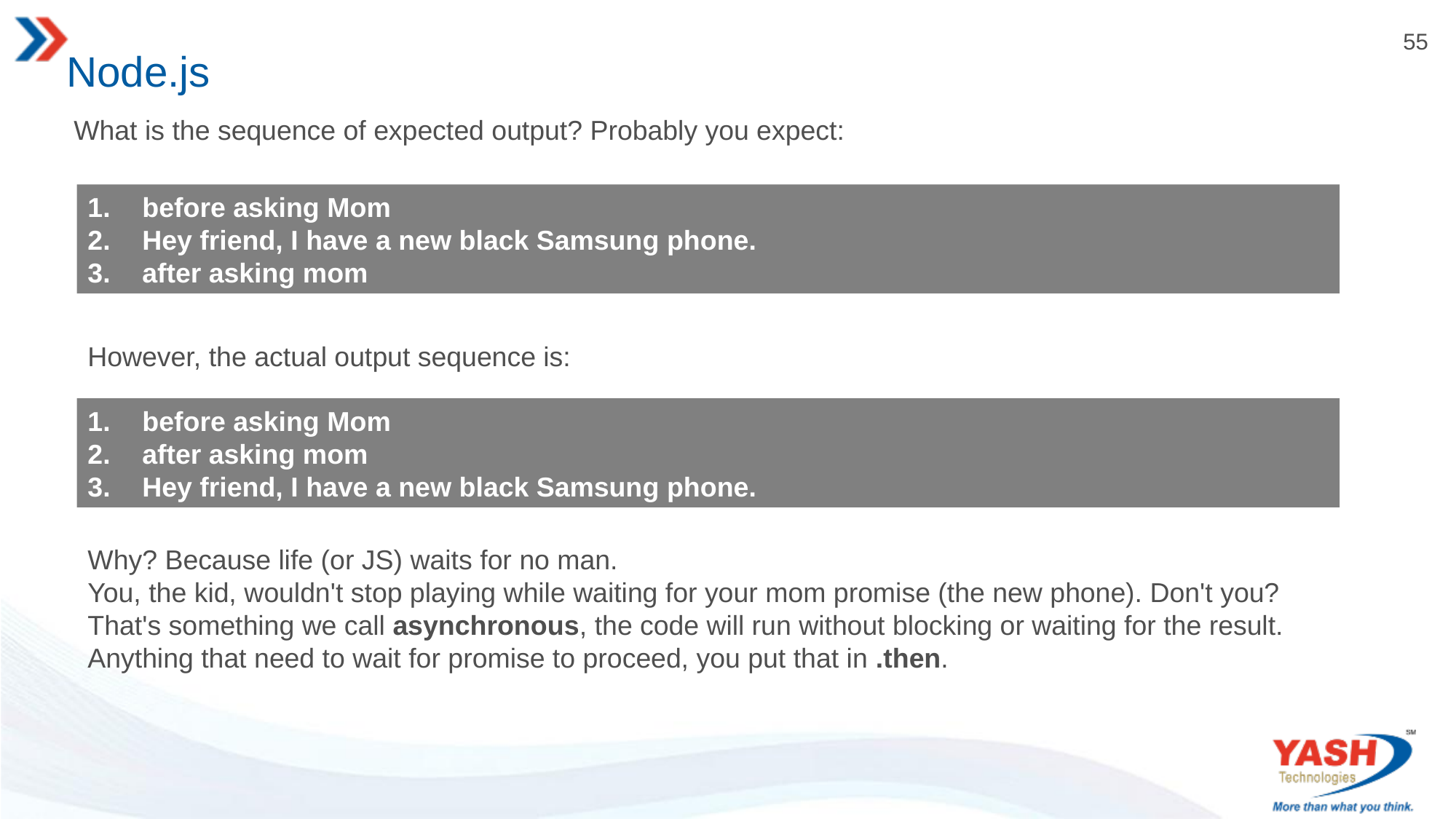

# Node.js
What is the sequence of expected output? Probably you expect:
before asking Mom
Hey friend, I have a new black Samsung phone.
after asking mom
However, the actual output sequence is:
before asking Mom
after asking mom
Hey friend, I have a new black Samsung phone.
Why? Because life (or JS) waits for no man.
You, the kid, wouldn't stop playing while waiting for your mom promise (the new phone). Don't you? That's something we call asynchronous, the code will run without blocking or waiting for the result. Anything that need to wait for promise to proceed, you put that in .then.